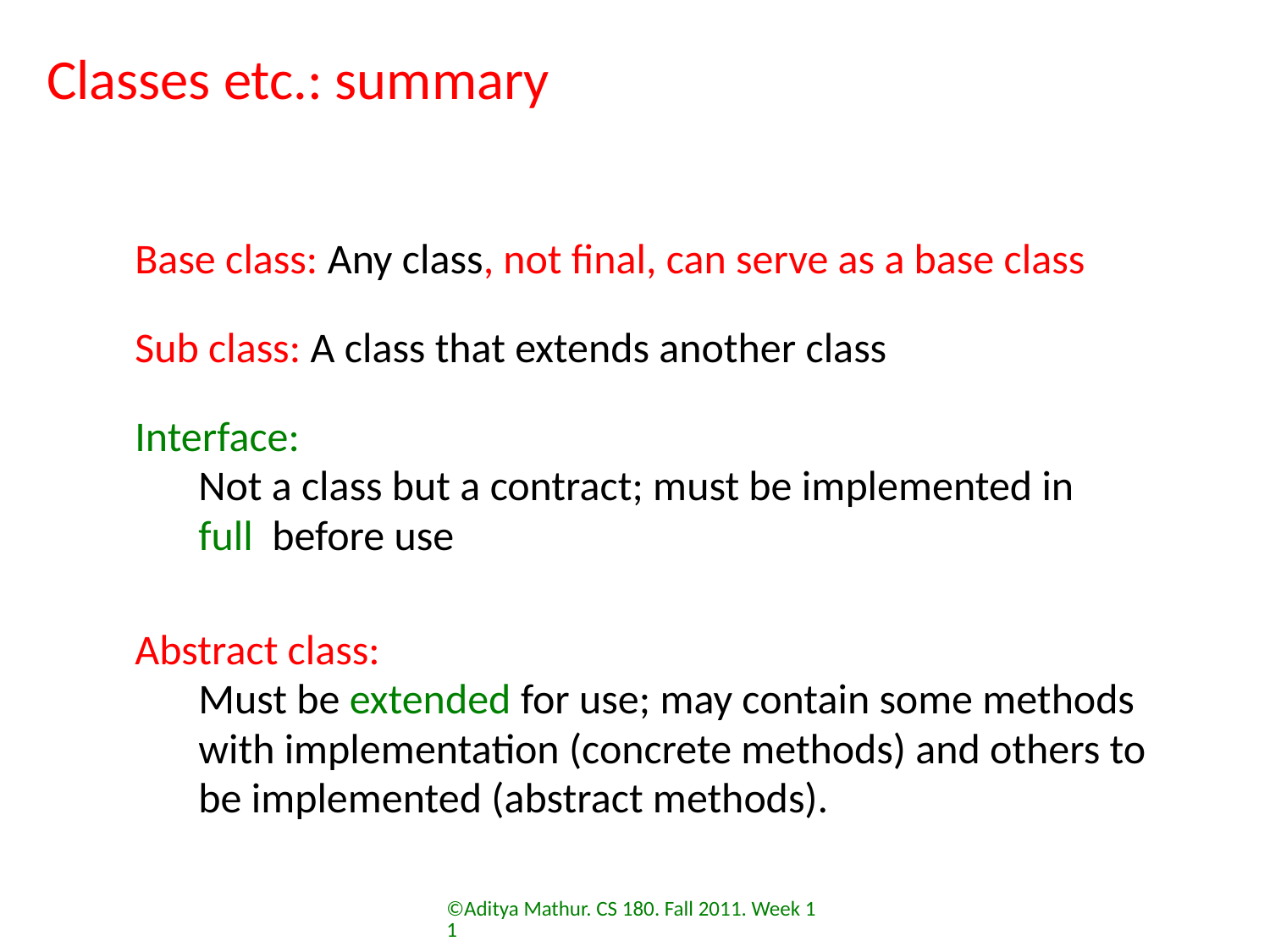

# Classes etc.: summary
Base class: Any class, not final, can serve as a base class
Sub class: A class that extends another class
Interface:
Not a class but a contract; must be implemented in full  before use
Abstract class:
Must be extended for use; may contain some methods with implementation (concrete methods) and others to be implemented (abstract methods).
©Aditya Mathur. CS 180. Fall 2011. Week 11